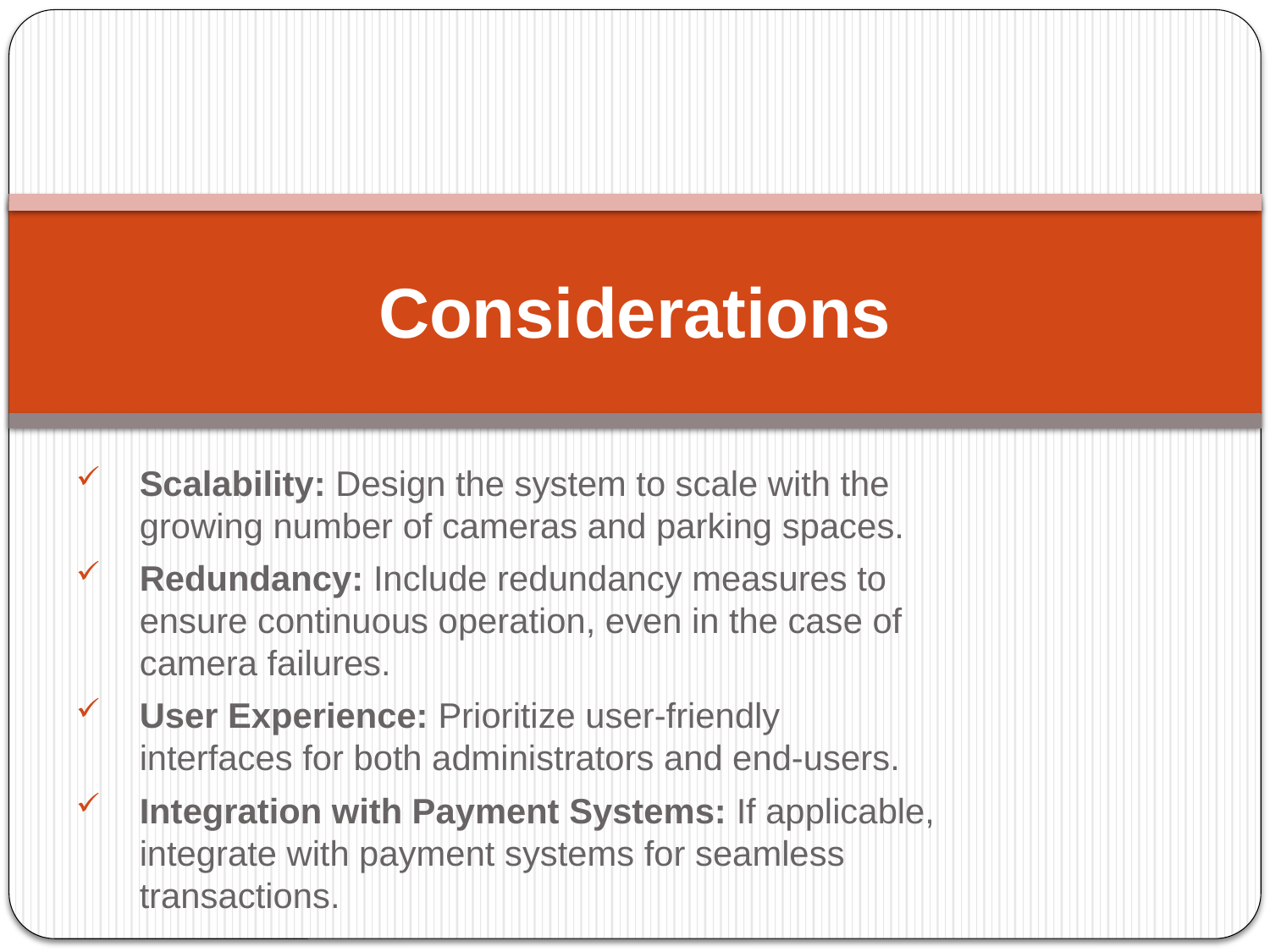

# Considerations
Scalability: Design the system to scale with the growing number of cameras and parking spaces.
Redundancy: Include redundancy measures to ensure continuous operation, even in the case of camera failures.
User Experience: Prioritize user-friendly interfaces for both administrators and end-users.
Integration with Payment Systems: If applicable, integrate with payment systems for seamless transactions.